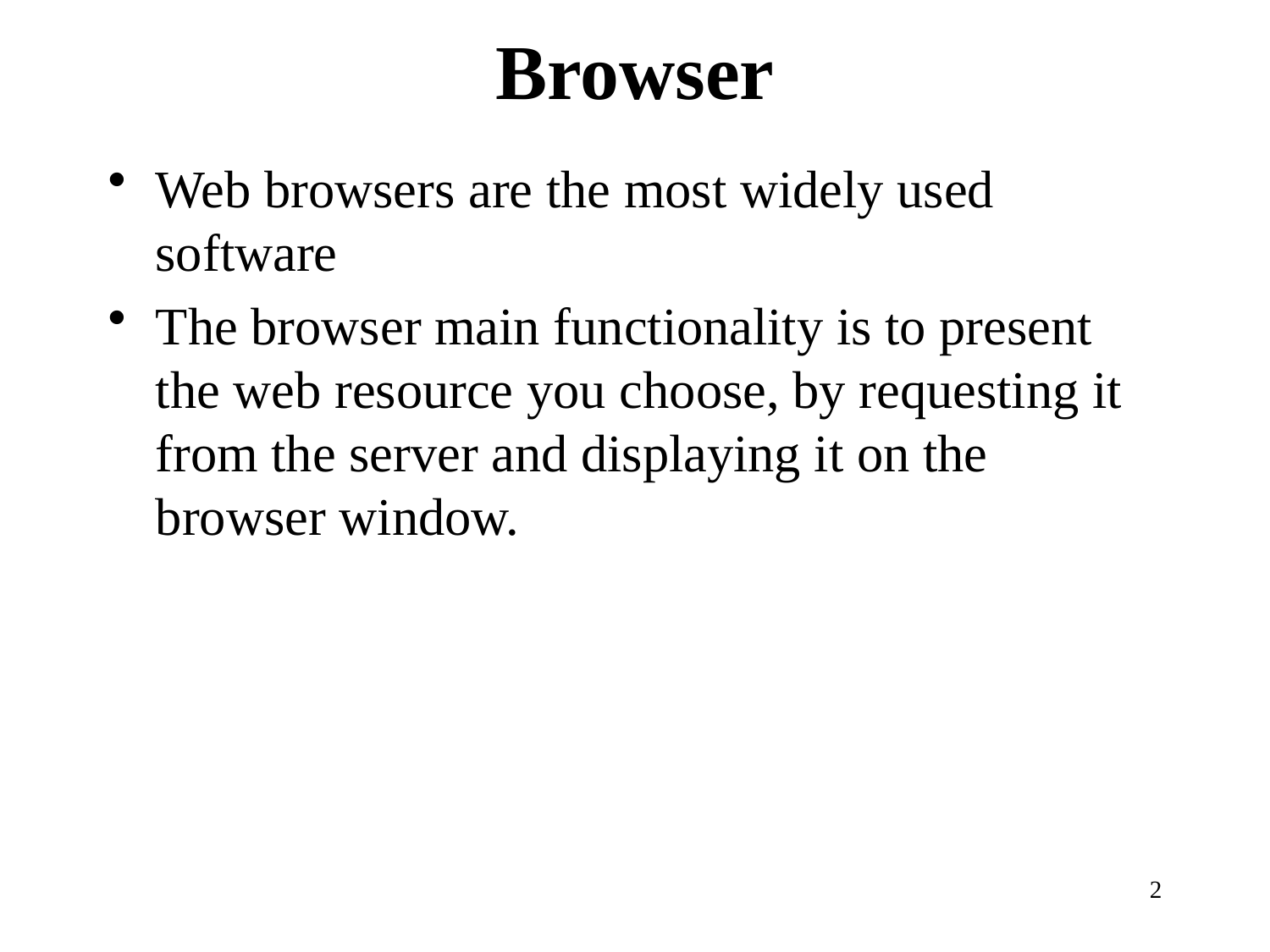

Browser
Web browsers are the most widely used software
The browser main functionality is to present the web resource you choose, by requesting it from the server and displaying it on the browser window.
2